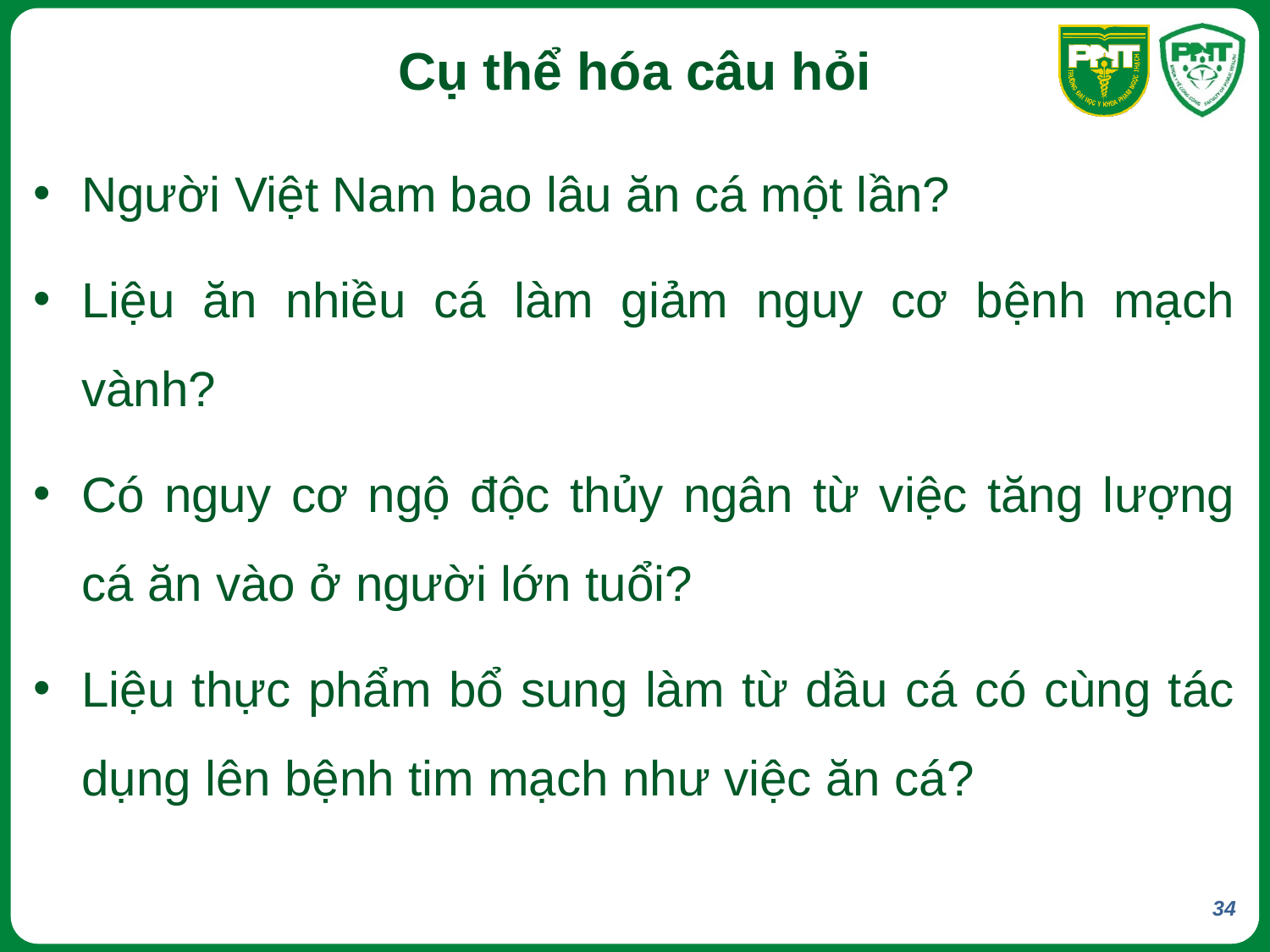

# Cụ thể hóa câu hỏi
Người Việt Nam bao lâu ăn cá một lần?
Liệu ăn nhiều cá làm giảm nguy cơ bệnh mạch vành?
Có nguy cơ ngộ độc thủy ngân từ việc tăng lượng cá ăn vào ở người lớn tuổi?
Liệu thực phẩm bổ sung làm từ dầu cá có cùng tác dụng lên bệnh tim mạch như việc ăn cá?

34